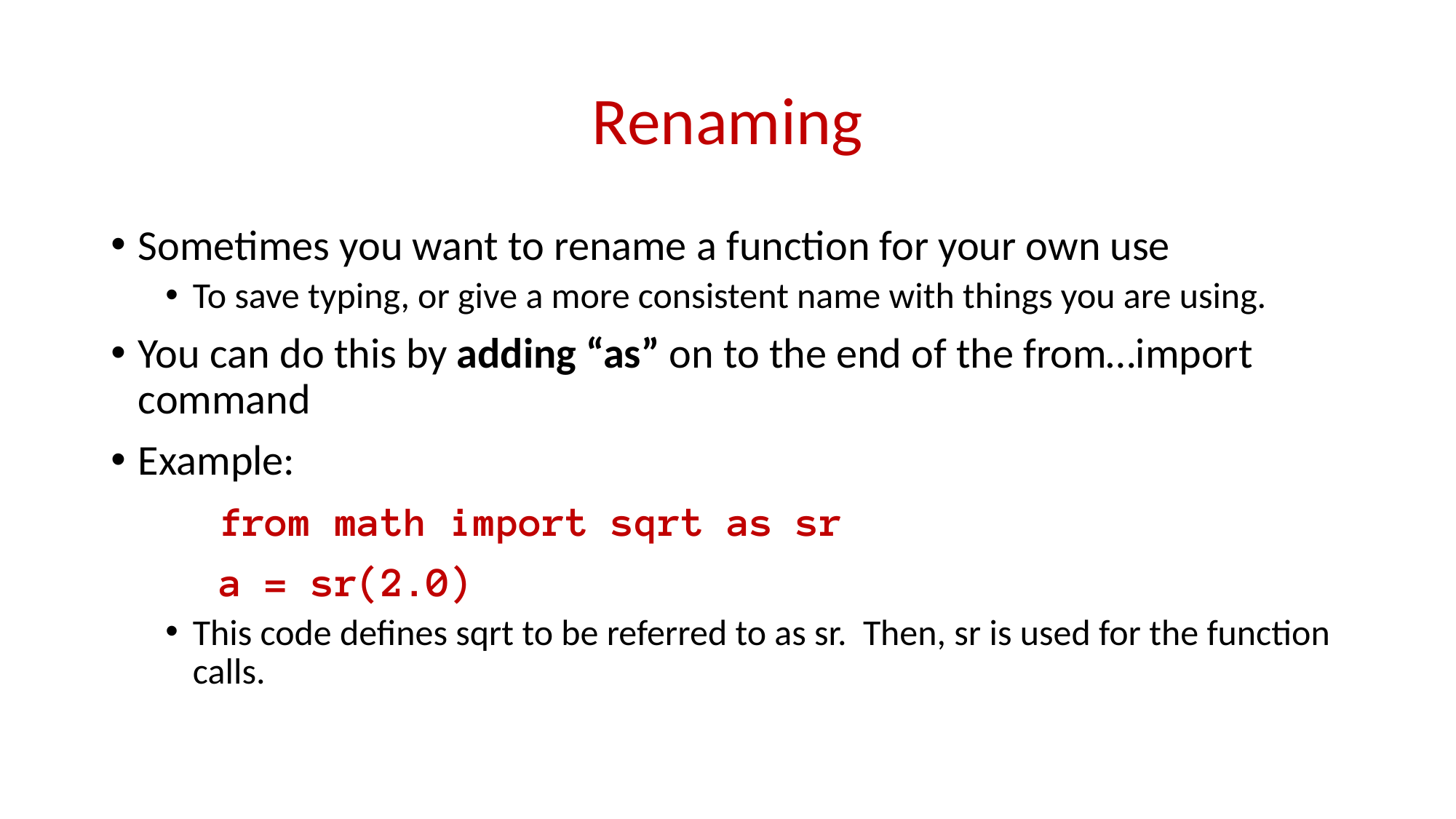

# Renaming
Sometimes you want to rename a function for your own use
To save typing, or give a more consistent name with things you are using.
You can do this by adding “as” on to the end of the from…import command
Example:
	from math import sqrt as sr
	a = sr(2.0)
This code defines sqrt to be referred to as sr.  Then, sr is used for the function calls.